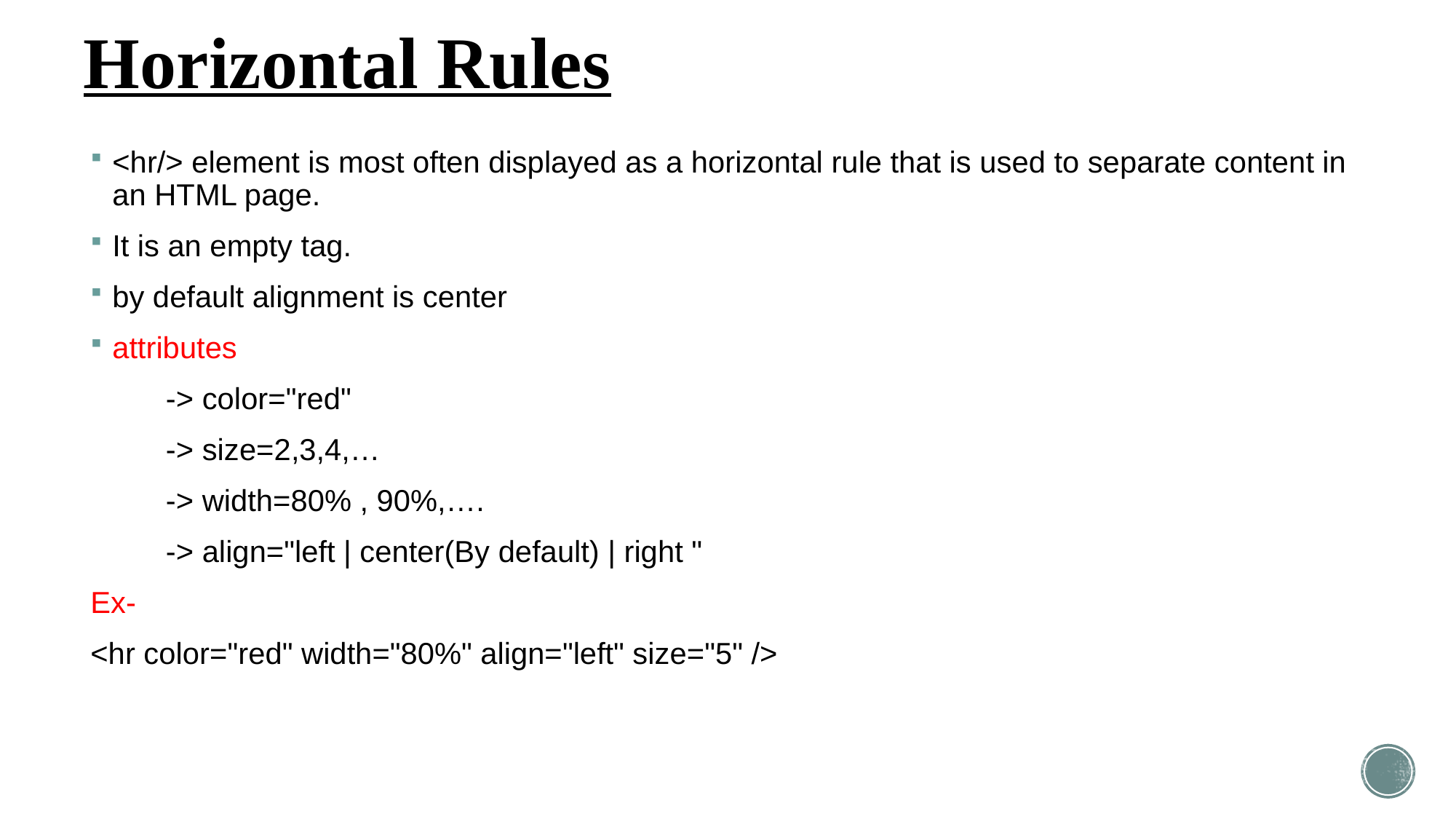

# Horizontal Rules
<hr/> element is most often displayed as a horizontal rule that is used to separate content in an HTML page.
It is an empty tag.
by default alignment is center
attributes
         -> color="red"
         -> size=2,3,4,…
         -> width=80% , 90%,….
         -> align="left | center(By default) | right "
Ex-
<hr color="red" width="80%" align="left" size="5" />